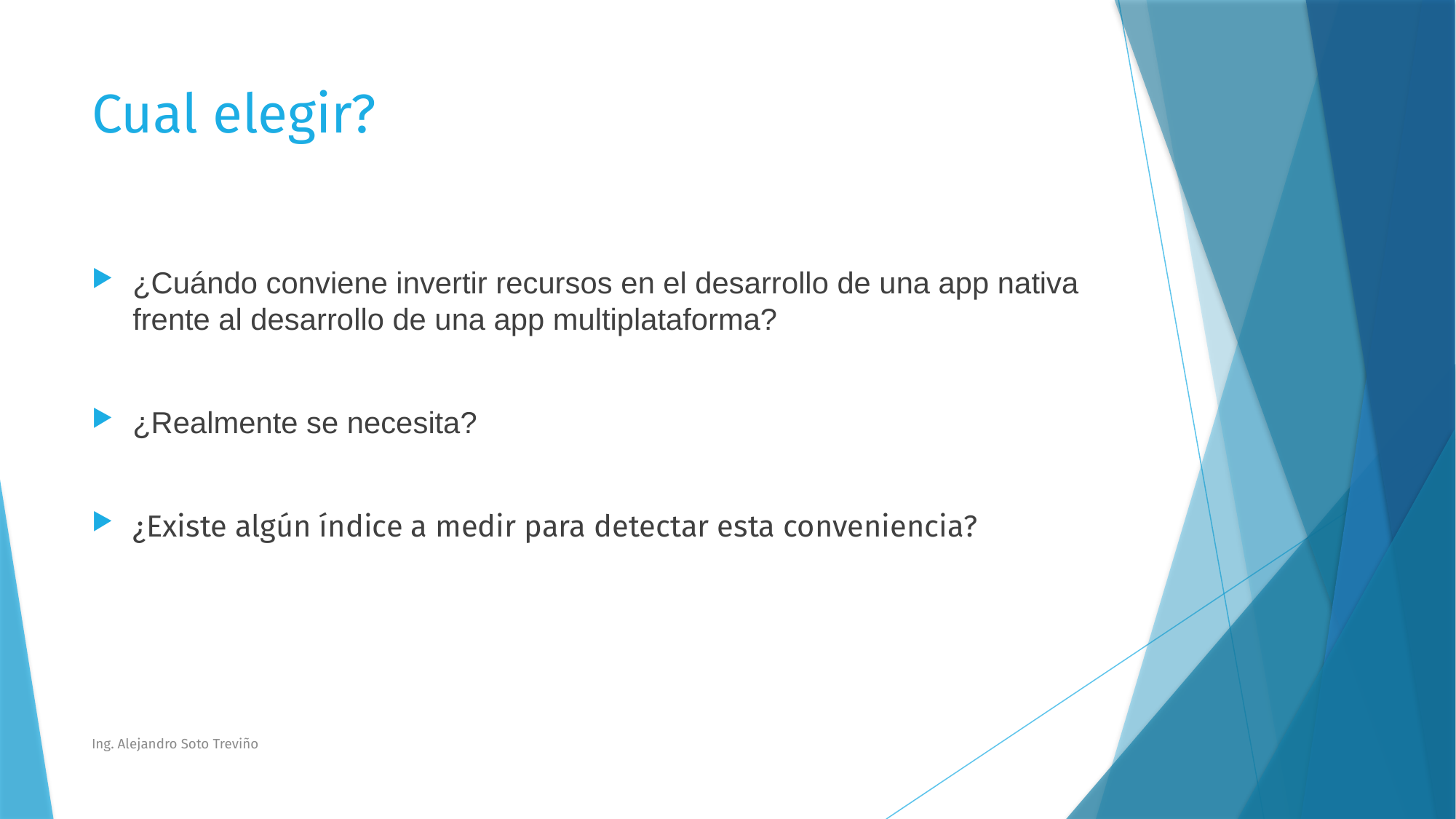

# Cual elegir?
¿Cuándo conviene invertir recursos en el desarrollo de una app nativa frente al desarrollo de una app multiplataforma?

¿Realmente se necesita?

¿Existe algún índice a medir para detectar esta conveniencia?
Ing. Alejandro Soto Treviño